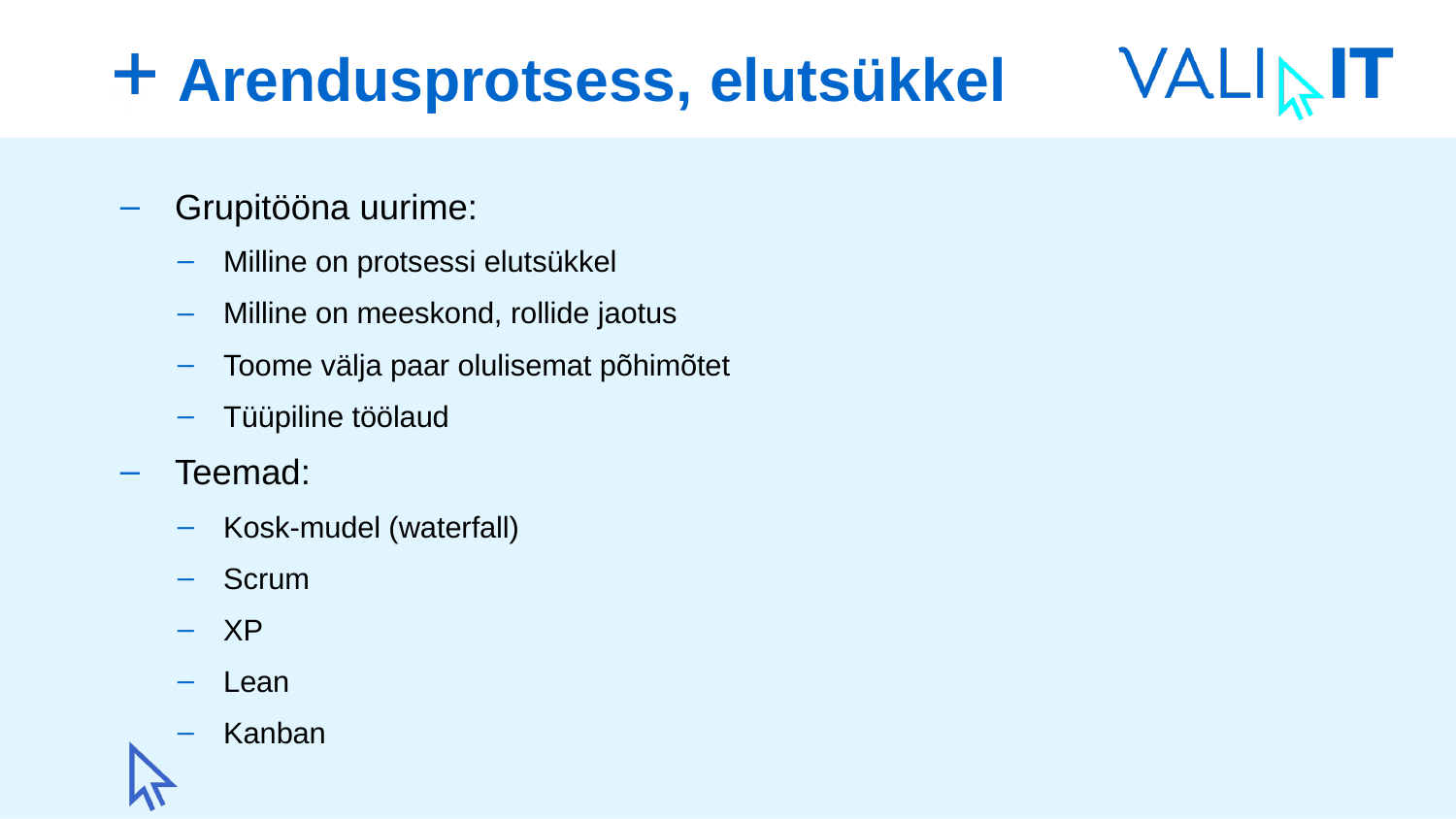

# Arendusprotsess, elutsükkel
Grupitööna uurime:
Milline on protsessi elutsükkel
Milline on meeskond, rollide jaotus
Toome välja paar olulisemat põhimõtet
Tüüpiline töölaud
Teemad:
Kosk-mudel (waterfall)
Scrum
XP
Lean
Kanban